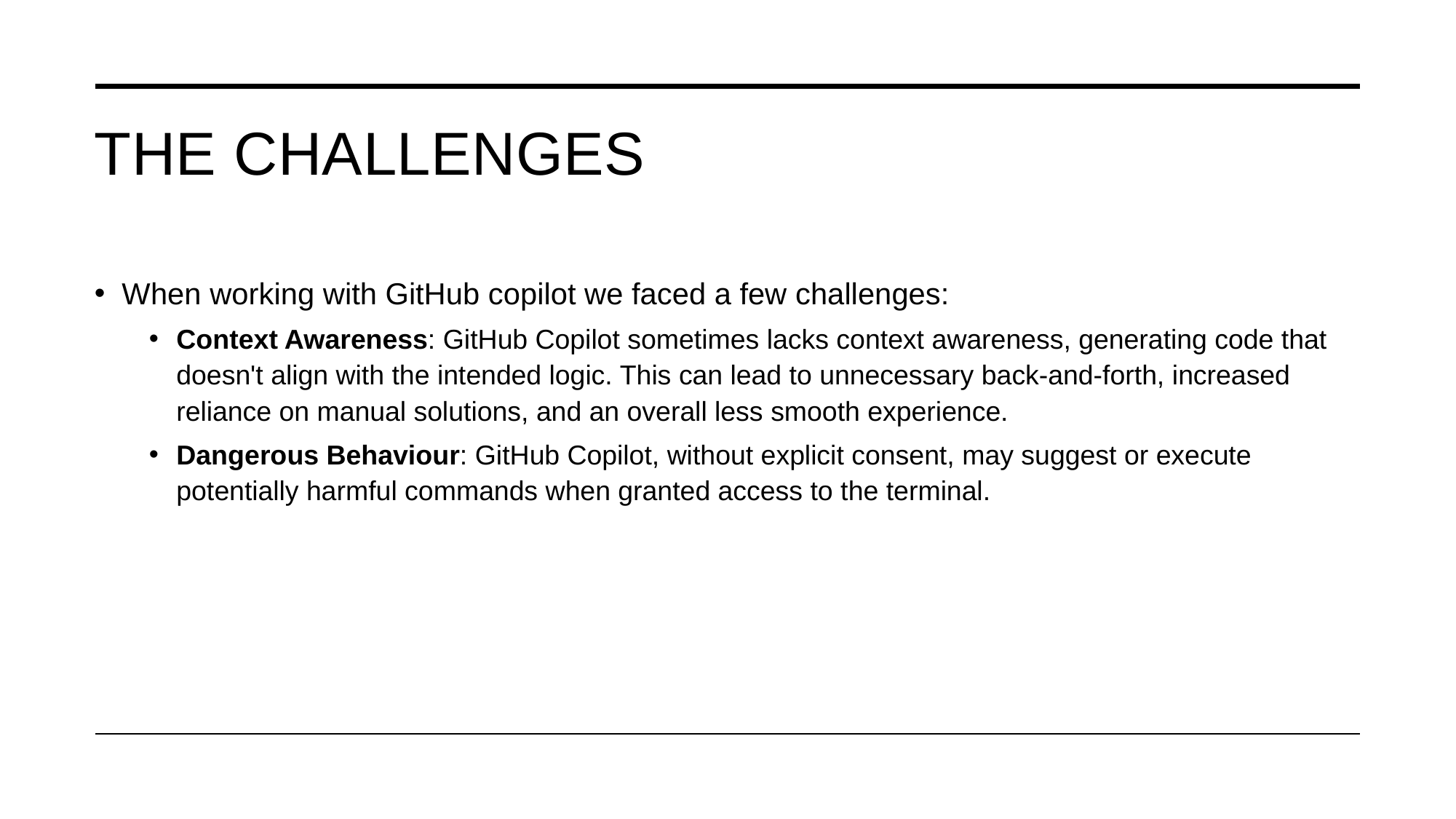

# The Challenges
When working with GitHub copilot we faced a few challenges:
Context Awareness: GitHub Copilot sometimes lacks context awareness, generating code that doesn't align with the intended logic. This can lead to unnecessary back-and-forth, increased reliance on manual solutions, and an overall less smooth experience.
Dangerous Behaviour: GitHub Copilot, without explicit consent, may suggest or execute potentially harmful commands when granted access to the terminal.